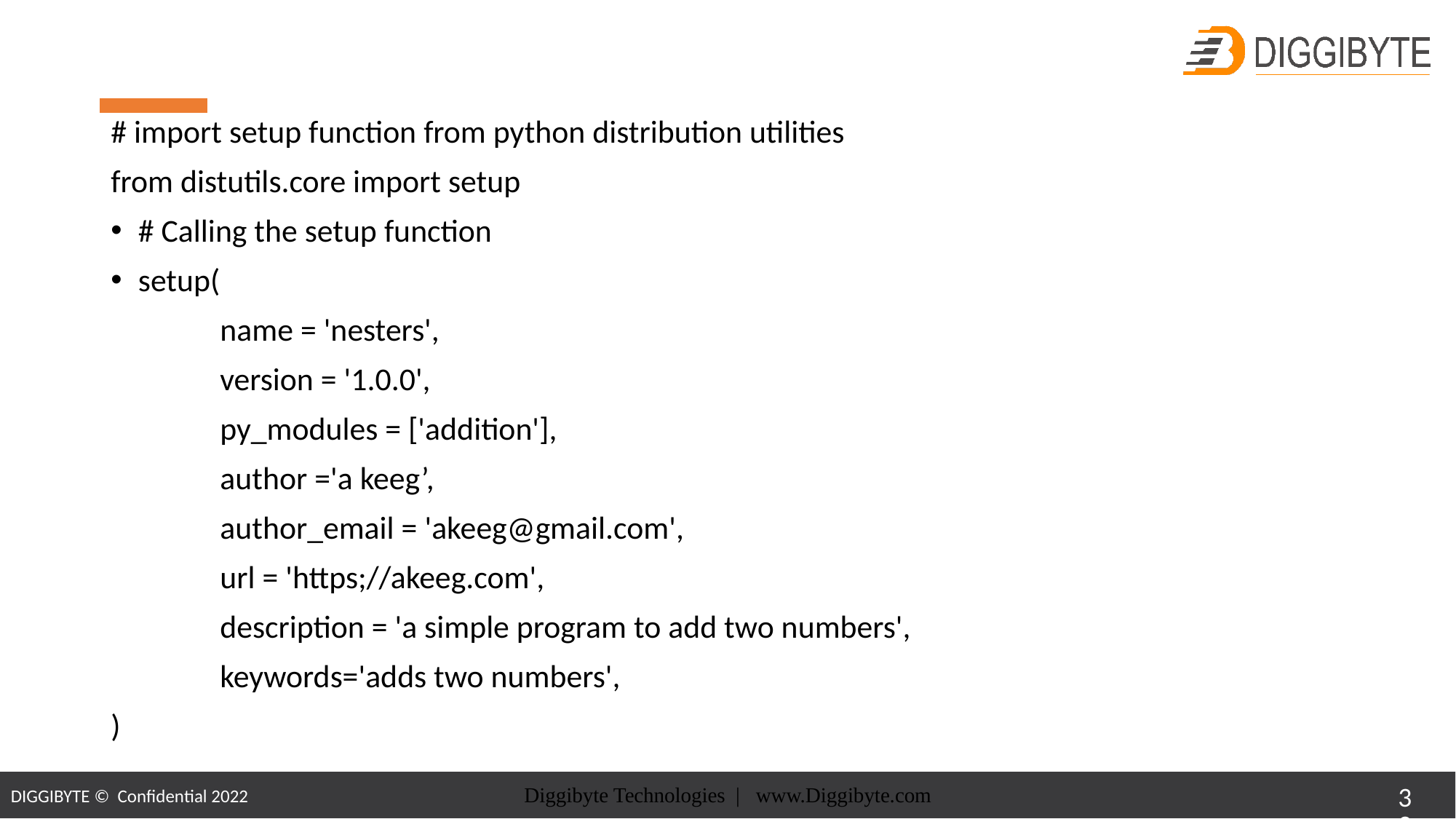

# import setup function from python distribution utilities
from distutils.core import setup
# Calling the setup function
setup(
	name = 'nesters',
	version = '1.0.0',
	py_modules = ['addition'],
	author ='a keeg’,
	author_email = 'akeeg@gmail.com',
	url = 'https;//akeeg.com',
	description = 'a simple program to add two numbers',
	keywords='adds two numbers',
)

Diggibyte Technologies  |   www.Diggibyte.com
32